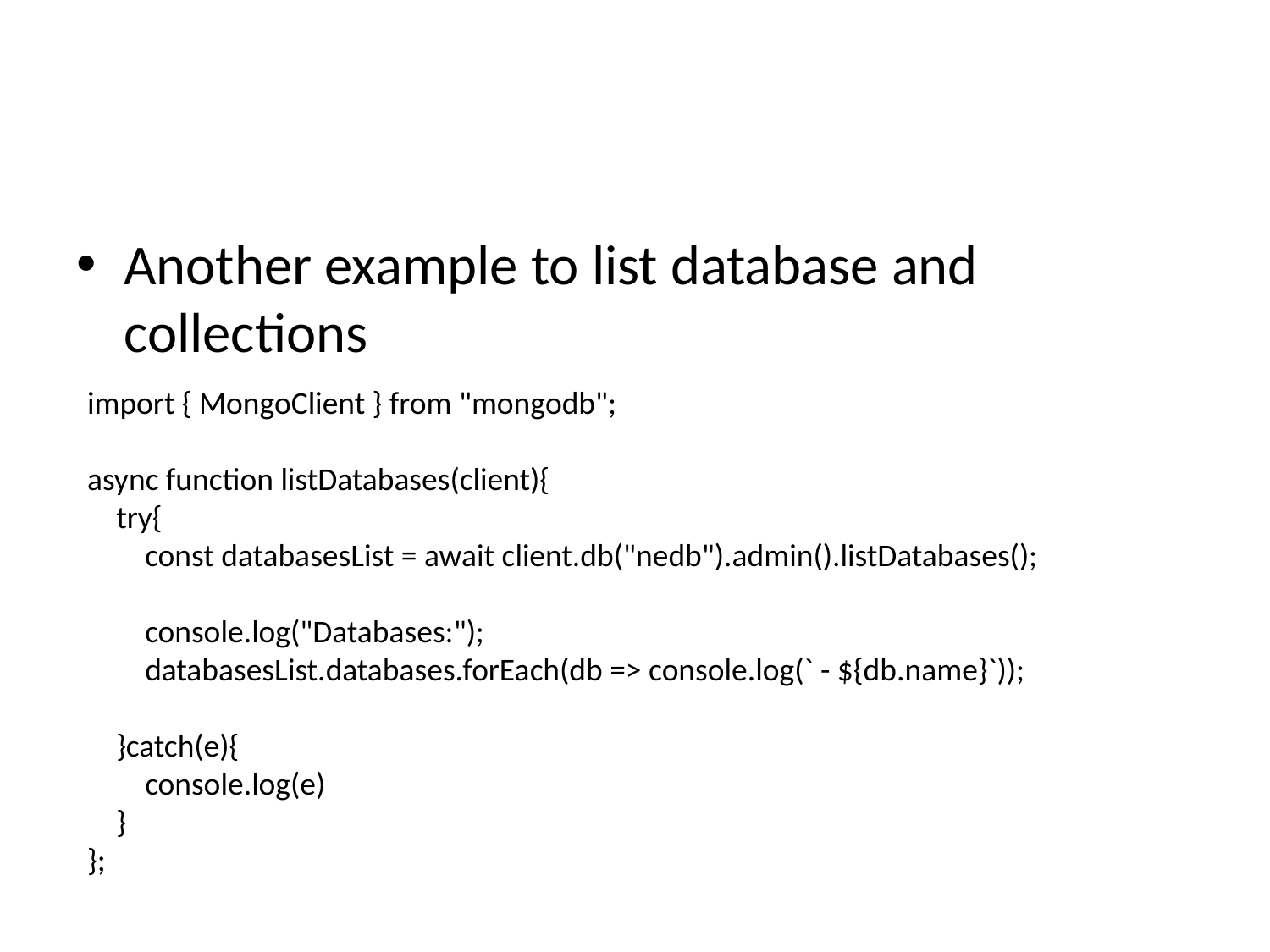

# Node and mongoDb
Another example to list database and collections
import { MongoClient } from "mongodb";
async function listDatabases(client){
    try{
        const databasesList = await client.db("nedb").admin().listDatabases();

        console.log("Databases:");
        databasesList.databases.forEach(db => console.log(` - ${db.name}`));

    }catch(e){
        console.log(e)
    }
};